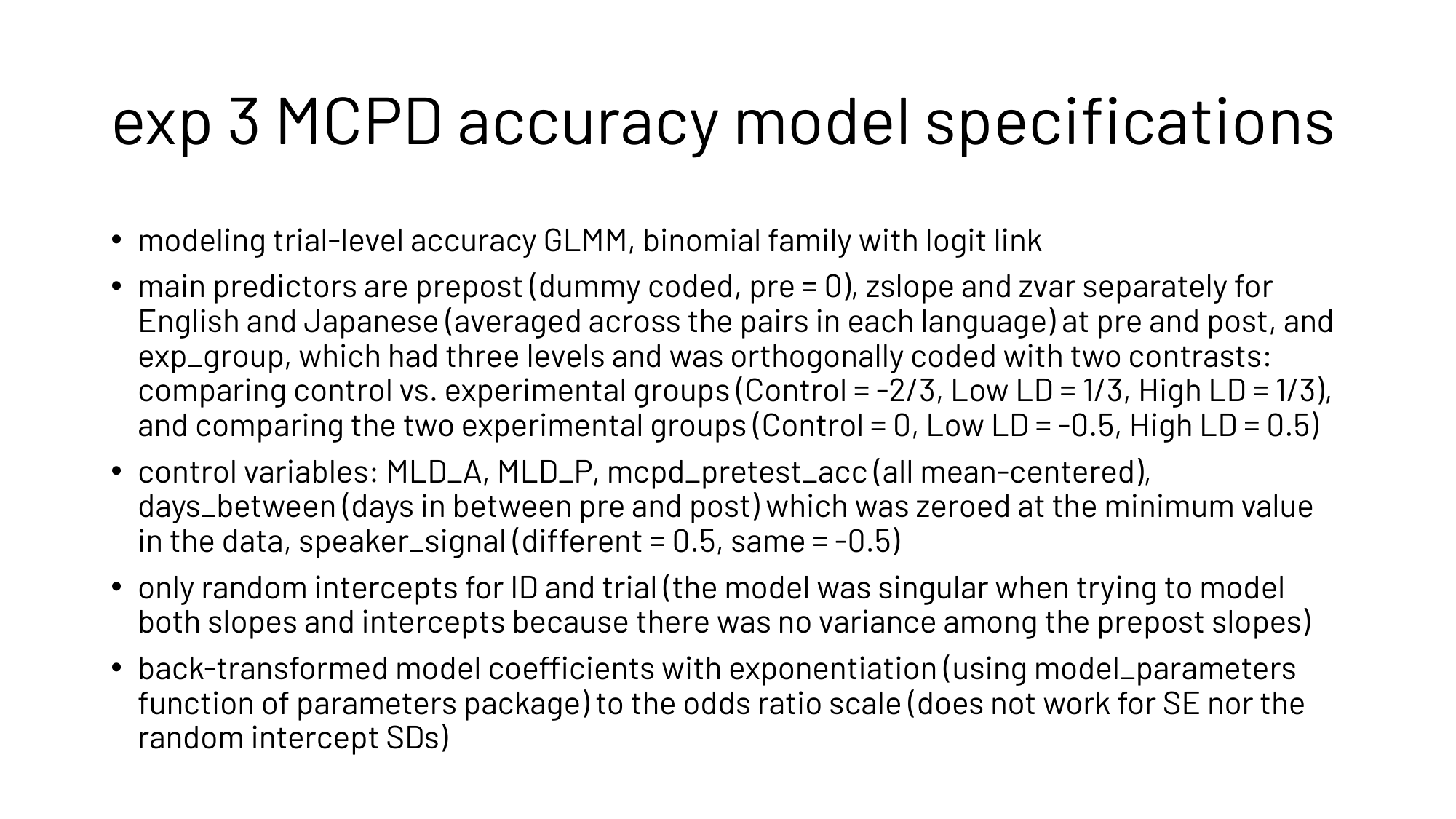

# exp 3 MCPD accuracy model specifications
modeling trial-level accuracy GLMM, binomial family with logit link
main predictors are prepost (dummy coded, pre = 0), zslope and zvar separately for English and Japanese (averaged across the pairs in each language) at pre and post, and exp_group, which had three levels and was orthogonally coded with two contrasts: comparing control vs. experimental groups (Control = -2/3, Low LD = 1/3, High LD = 1/3), and comparing the two experimental groups (Control = 0, Low LD = -0.5, High LD = 0.5)
control variables: MLD_A, MLD_P, mcpd_pretest_acc (all mean-centered), days_between (days in between pre and post) which was zeroed at the minimum value in the data, speaker_signal (different = 0.5, same = -0.5)
only random intercepts for ID and trial (the model was singular when trying to model both slopes and intercepts because there was no variance among the prepost slopes)
back-transformed model coefficients with exponentiation (using model_parameters function of parameters package) to the odds ratio scale (does not work for SE nor the random intercept SDs)